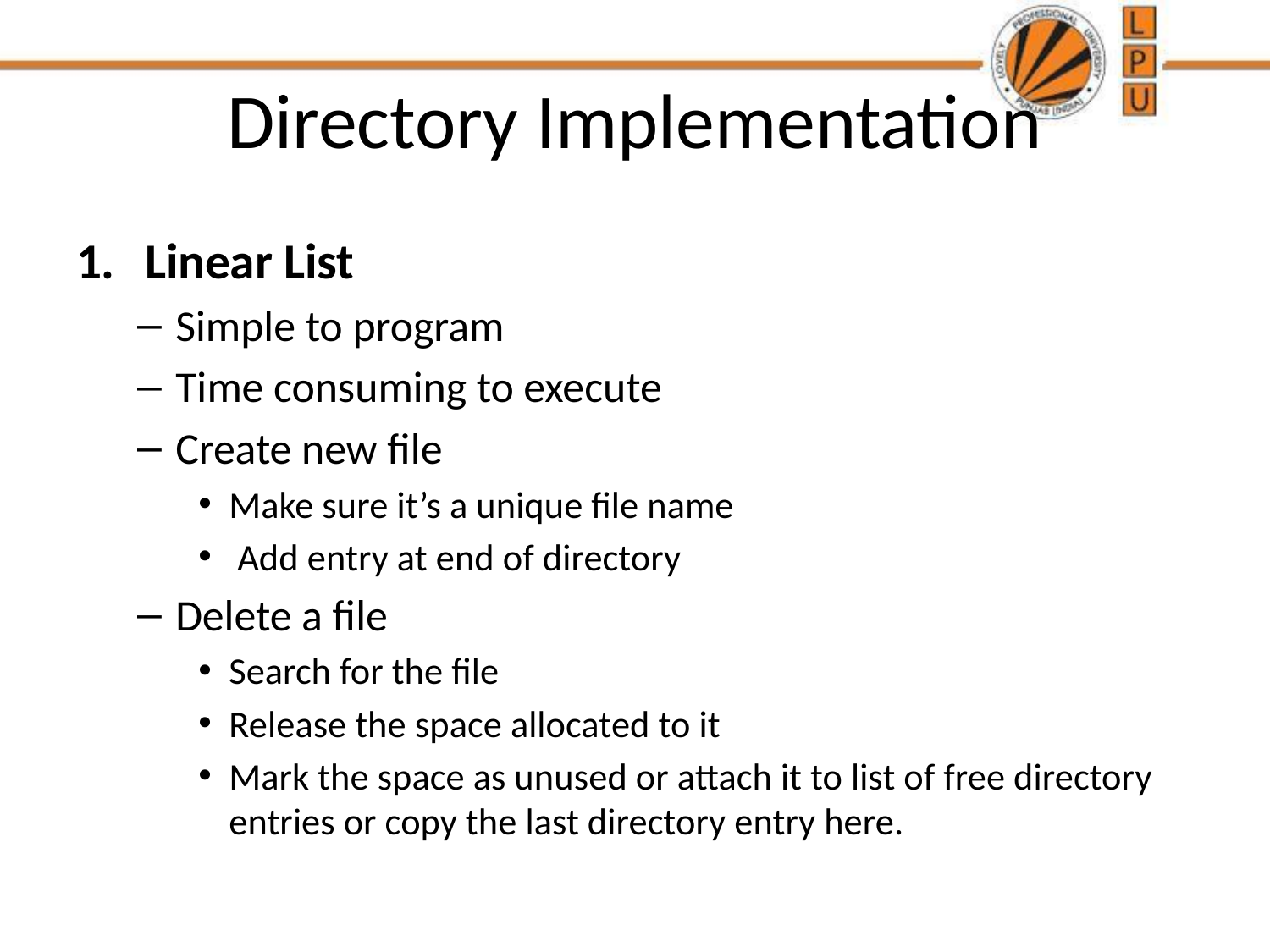

# Directory Implementation
Linear List
Simple to program
Time consuming to execute
Create new file
Make sure it’s a unique file name
 Add entry at end of directory
Delete a file
Search for the file
Release the space allocated to it
Mark the space as unused or attach it to list of free directory entries or copy the last directory entry here.